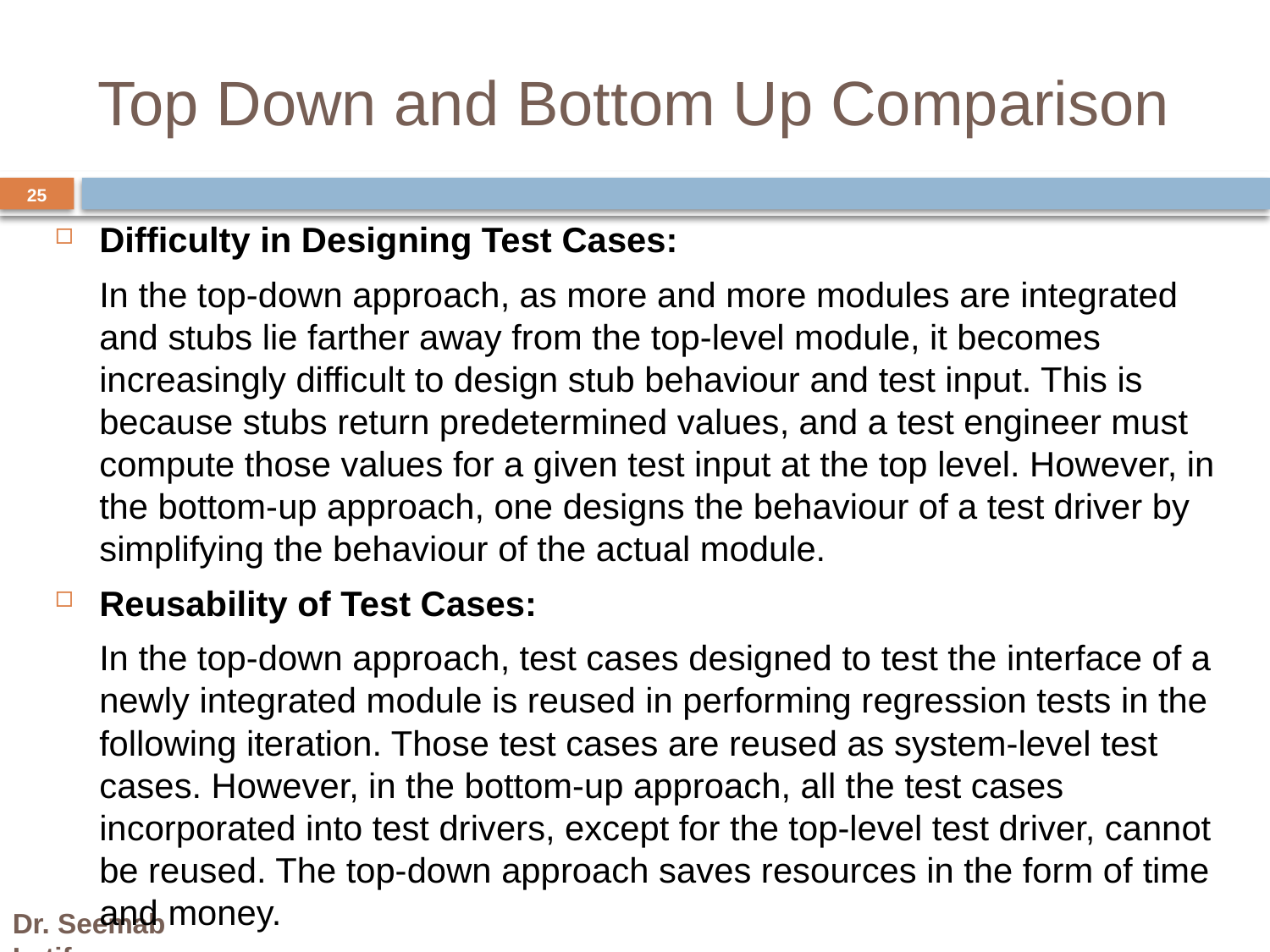

# Top Down and Bottom Up Comparison
Difficulty in Designing Test Cases:
	In the top-down approach, as more and more modules are integrated and stubs lie farther away from the top-level module, it becomes increasingly difficult to design stub behaviour and test input. This is because stubs return predetermined values, and a test engineer must compute those values for a given test input at the top level. However, in the bottom-up approach, one designs the behaviour of a test driver by simplifying the behaviour of the actual module.
Reusability of Test Cases:
	In the top-down approach, test cases designed to test the interface of a newly integrated module is reused in performing regression tests in the following iteration. Those test cases are reused as system-level test cases. However, in the bottom-up approach, all the test cases incorporated into test drivers, except for the top-level test driver, cannot be reused. The top-down approach saves resources in the form of time and money.